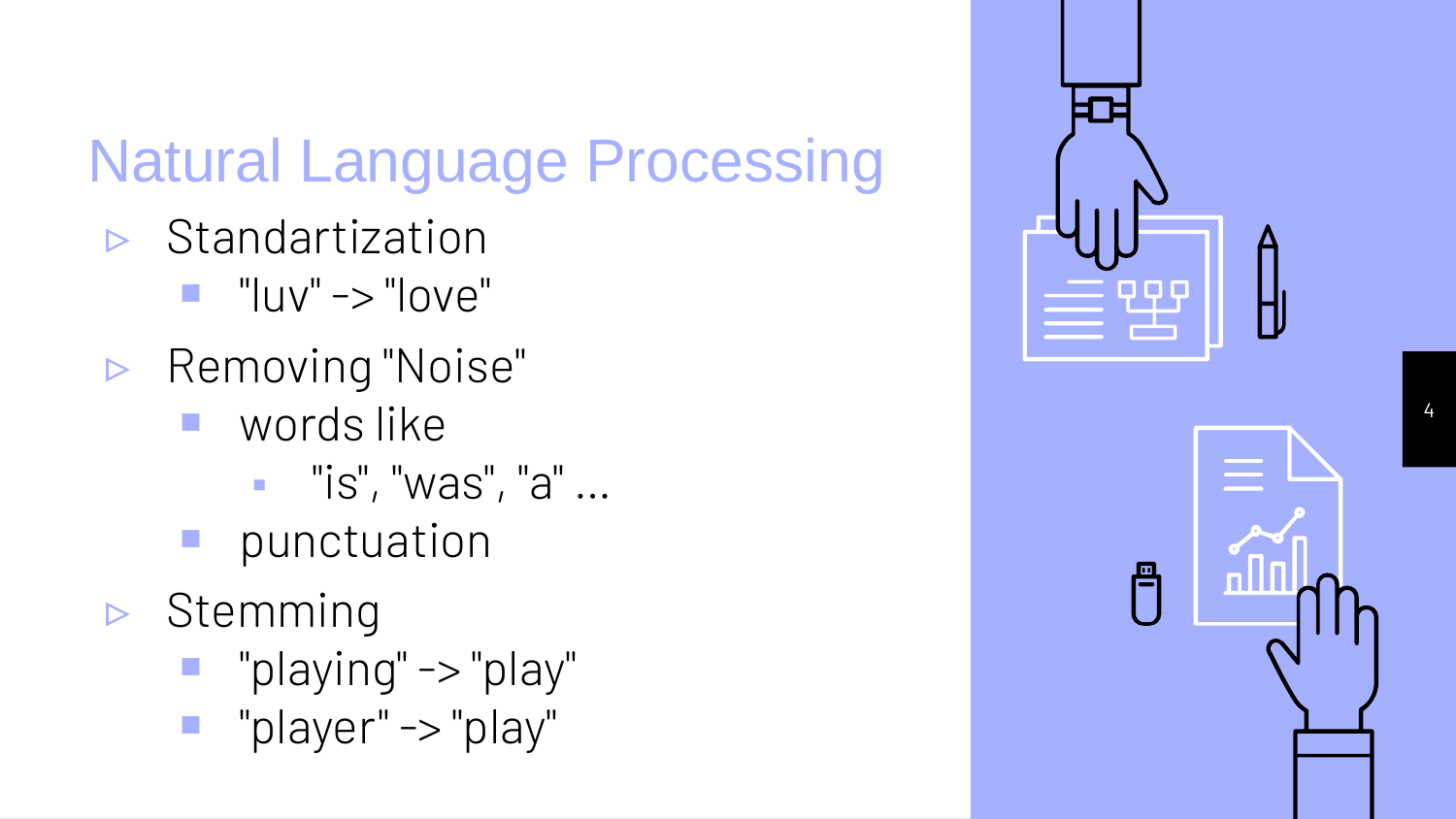

# Natural Language Processing
Standartization
"luv" -> "love"
Removing "Noise"
words like
"is", "was", "a" …
punctuation
Stemming
"playing" -> "play"
"player" -> "play"
4